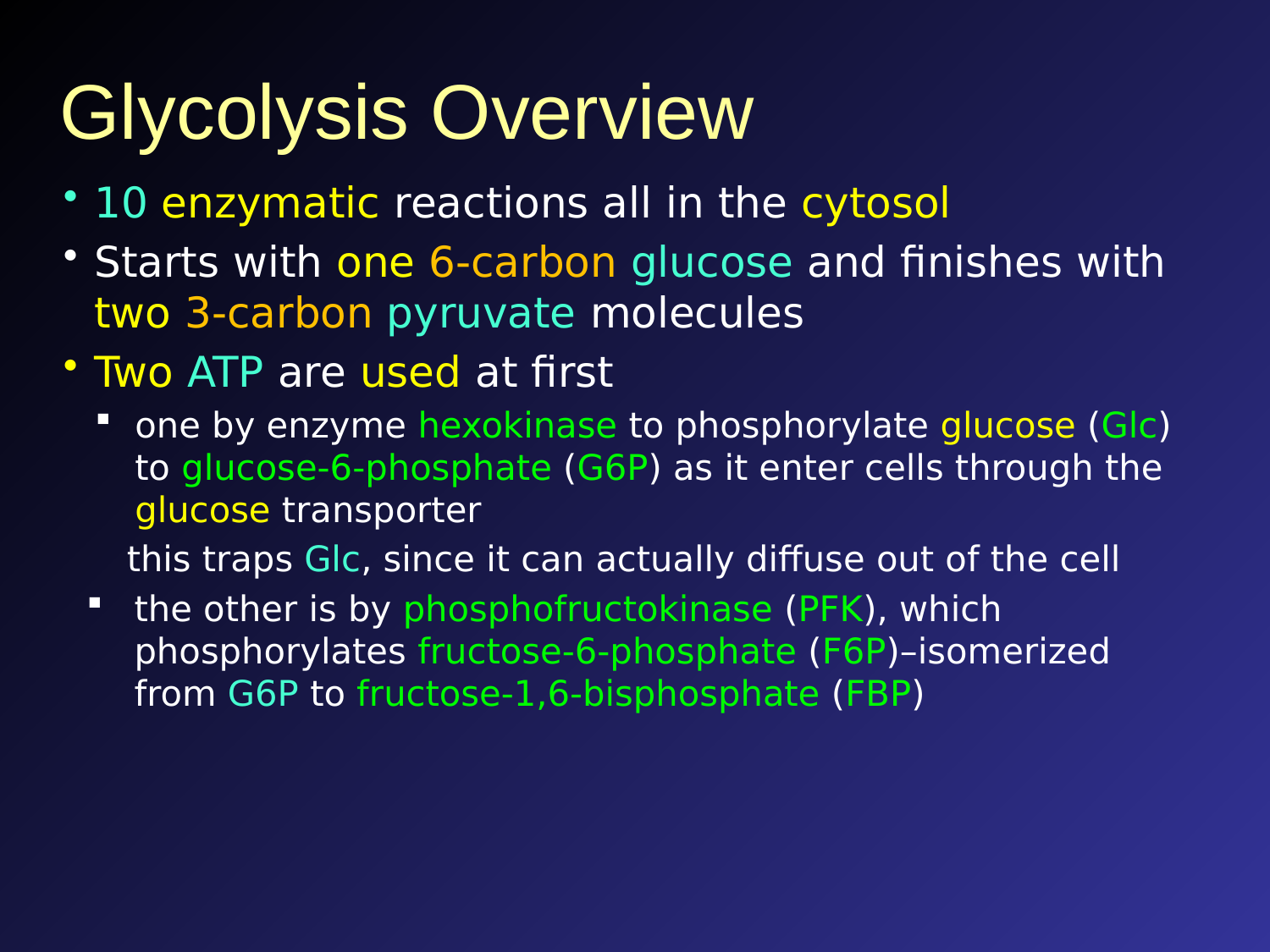

# Glycolysis Overview
10 enzymatic reactions all in the cytosol
Starts with one 6-carbon glucose and finishes with two 3-carbon pyruvate molecules
Two ATP are used at first
one by enzyme hexokinase to phosphorylate glucose (Glc) to glucose-6-phosphate (G6P) as it enter cells through the glucose transporter
this traps Glc, since it can actually diffuse out of the cell
the other is by phosphofructokinase (PFK), which phosphorylates fructose-6-phosphate (F6P)–isomerized from G6P to fructose-1,6-bisphosphate (FBP)